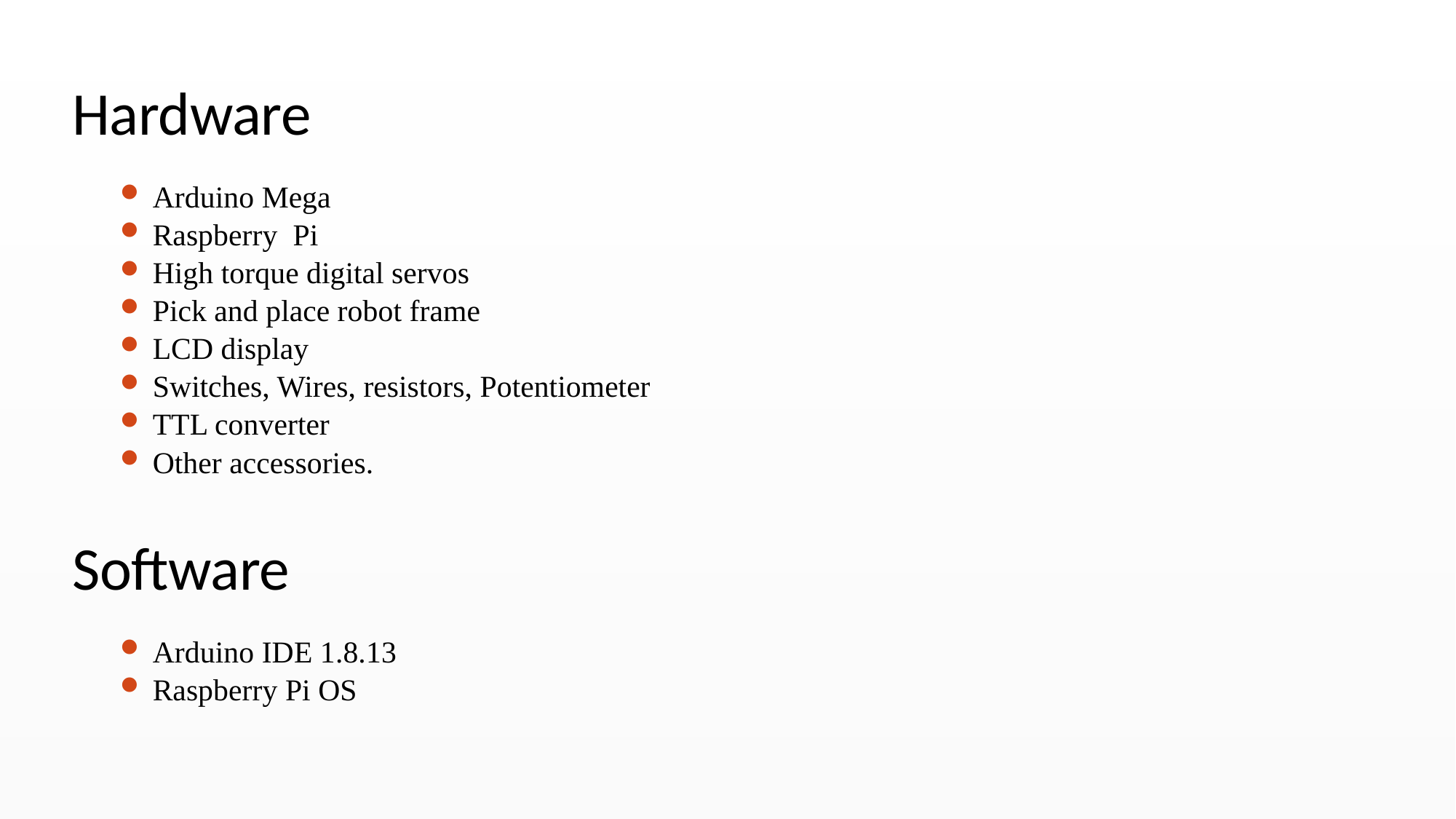

# Hardware
Arduino Mega
Raspberry  Pi
High torque digital servos
Pick and place robot frame
LCD display
Switches, Wires, resistors, Potentiometer
TTL converter
Other accessories.

Arduino IDE 1.8.13
Raspberry Pi OS

Software